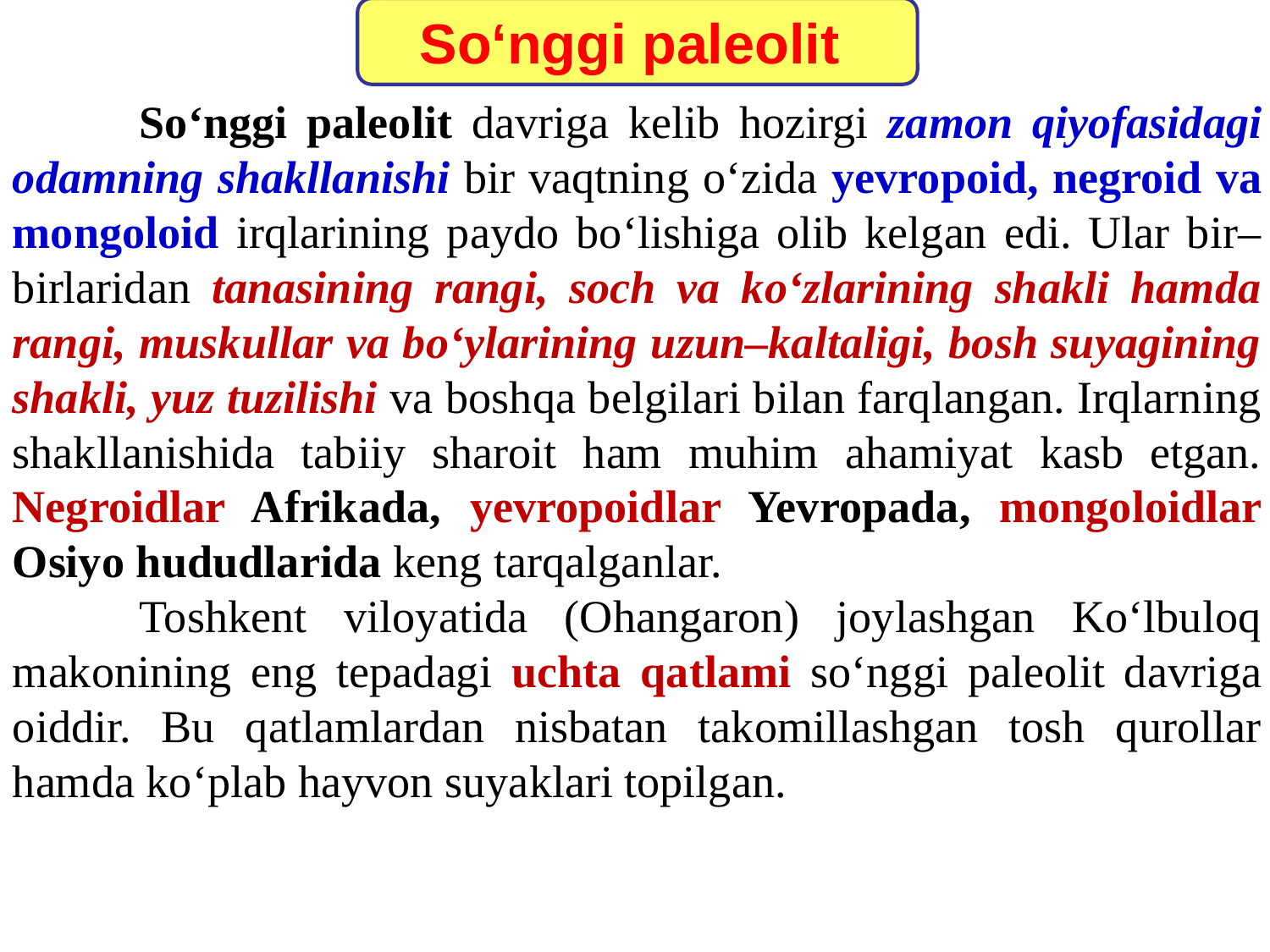

So‘nggi paleolit
	So‘nggi paleolit davriga kelib hozirgi zamon qiyofasidagi odamning shakllanishi bir vaqtning o‘zida yevropoid, negroid va mongoloid irqlarining paydo bo‘lishiga olib kelgan edi. Ular bir–birlaridan tanasining rangi, soch va ko‘zlarining shakli hamda rangi, muskullar va bo‘ylarining uzun–kaltaligi, bosh suyagining shakli, yuz tuzilishi va boshqa belgilari bilan farqlangan. Irqlarning shakllanishida tabiiy sharoit ham muhim ahamiyat kasb etgan. Negroidlar Afrikada, yevropoidlar Yevropada, mongoloidlar Osiyo hududlarida keng tarqalganlar.
	Toshkent viloyatida (Ohangaron) joylashgan Ko‘lbuloq makonining eng tepadagi uchta qatlami so‘nggi paleolit davriga oiddir. Bu qatlamlardan nisbatan takomillashgan tosh qurollar hamda ko‘plab hayvon suyaklari topilgan.